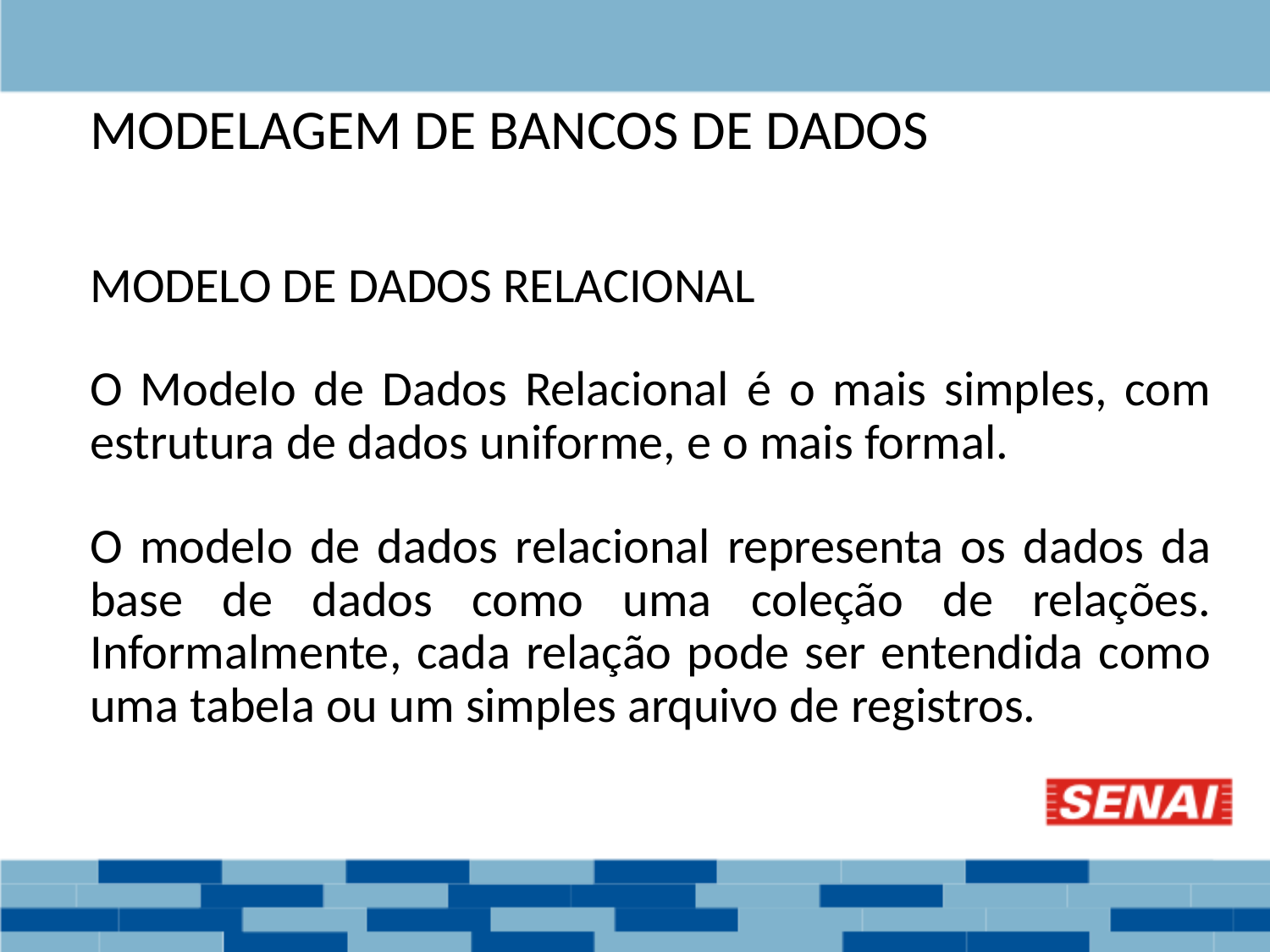

# MODELAGEM DE BANCOS DE DADOS
MODELO DE DADOS RELACIONAL

O Modelo de Dados Relacional é o mais simples, com estrutura de dados uniforme, e o mais formal.

O modelo de dados relacional representa os dados da base de dados como uma coleção de relações. Informalmente, cada relação pode ser entendida como uma tabela ou um simples arquivo de registros.